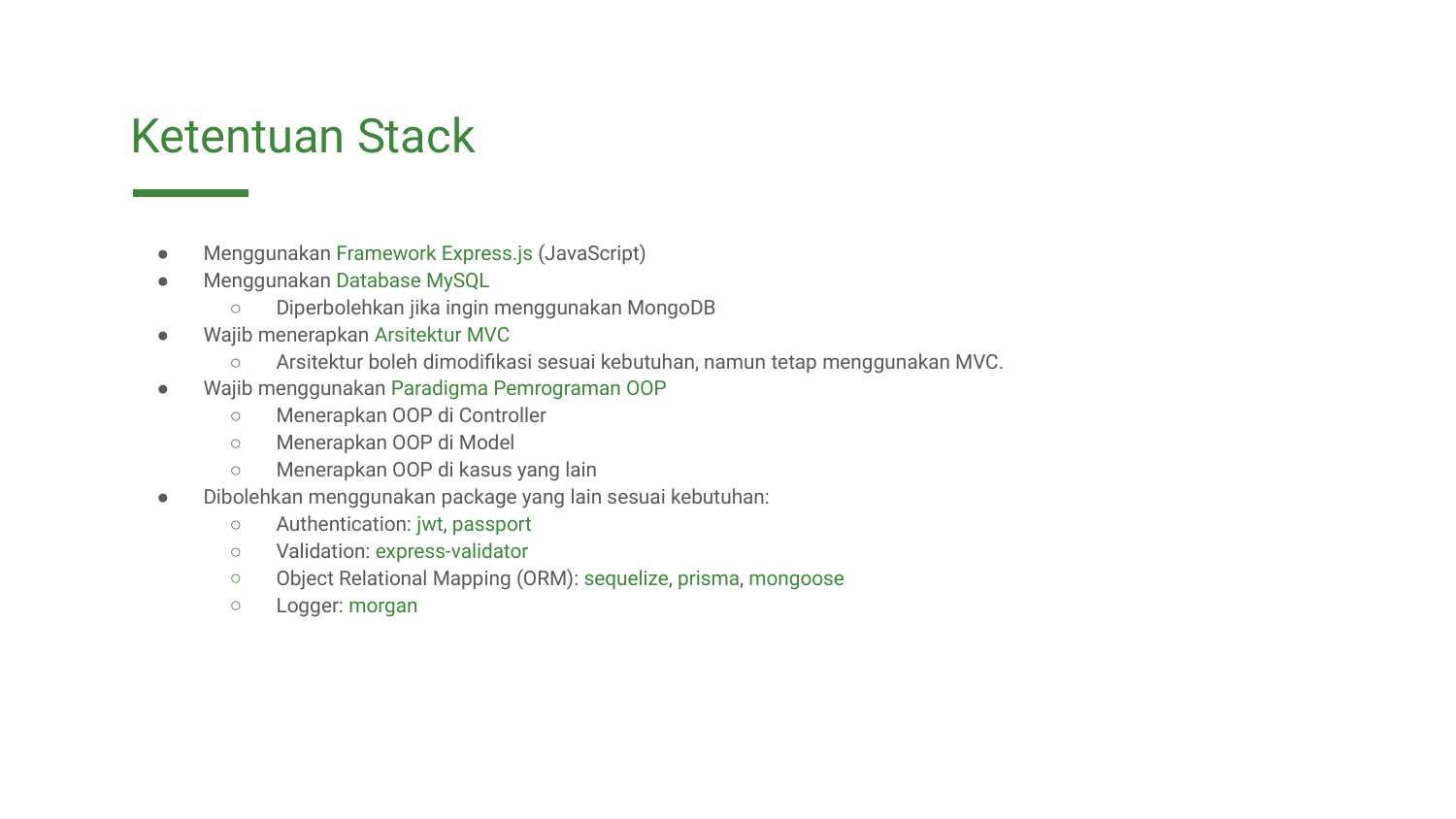

Ketentuan Stack

Menggunakan Framework Express.js (JavaScript)
Menggunakan Database MySQL
Diperbolehkan jika ingin menggunakan MongoDB
Wajib menerapkan Arsitektur MVC
Arsitektur boleh dimodifikasi sesuai kebutuhan, namun tetap menggunakan MVC.
Wajib menggunakan Paradigma Pemrograman OOP
Menerapkan OOP di Controller
Menerapkan OOP di Model
Menerapkan OOP di kasus yang lain
Dibolehkan menggunakan package yang lain sesuai kebutuhan:
Authentication: jwt, passport
Validation: express-validator
Object Relational Mapping (ORM): sequelize, prisma, mongoose
Logger: morgan